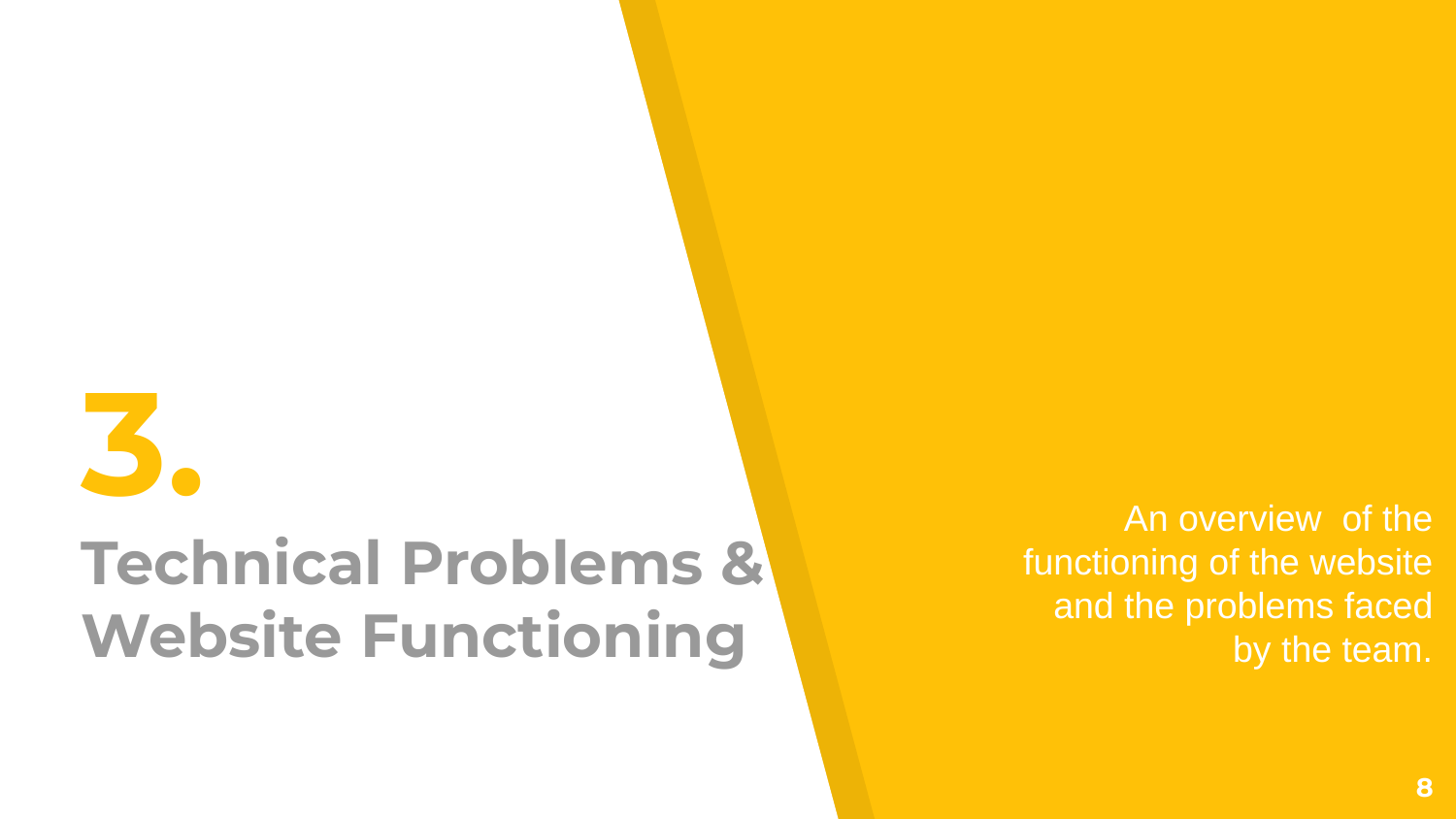

# 3.
Technical Problems & Website Functioning
An overview  of the functioning of the website and the problems faced by the team.
8